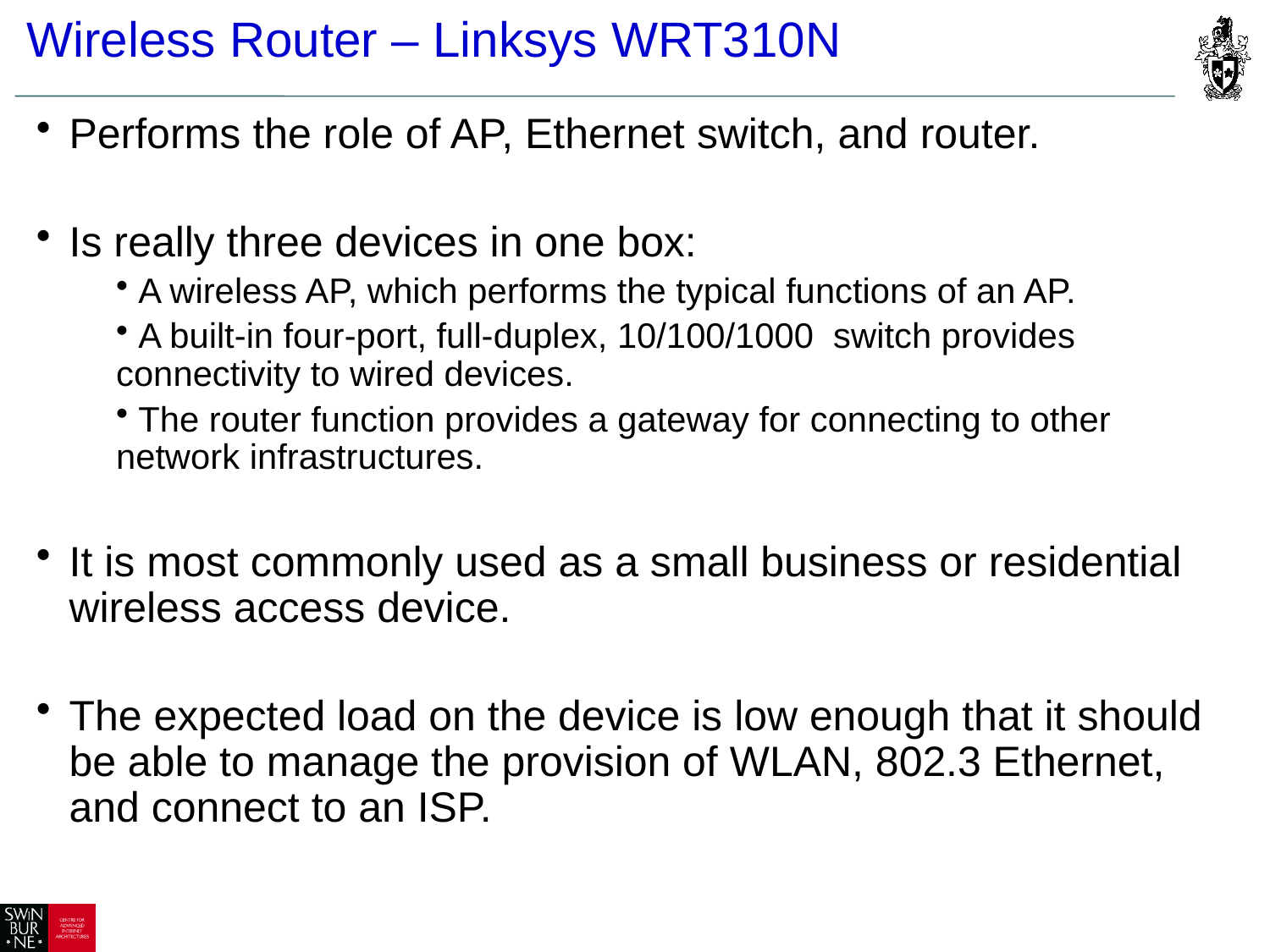

Wireless Router – Linksys WRT310N
Performs the role of AP, Ethernet switch, and router.

Is really three devices in one box:
 A wireless AP, which performs the typical functions of an AP.
 A built-in four-port, full-duplex, 10/100/1000  switch provides connectivity to wired devices.
 The router function provides a gateway for connecting to other network infrastructures.

It is most commonly used as a small business or residential wireless access device.

The expected load on the device is low enough that it should be able to manage the provision of WLAN, 802.3 Ethernet, and connect to an ISP.